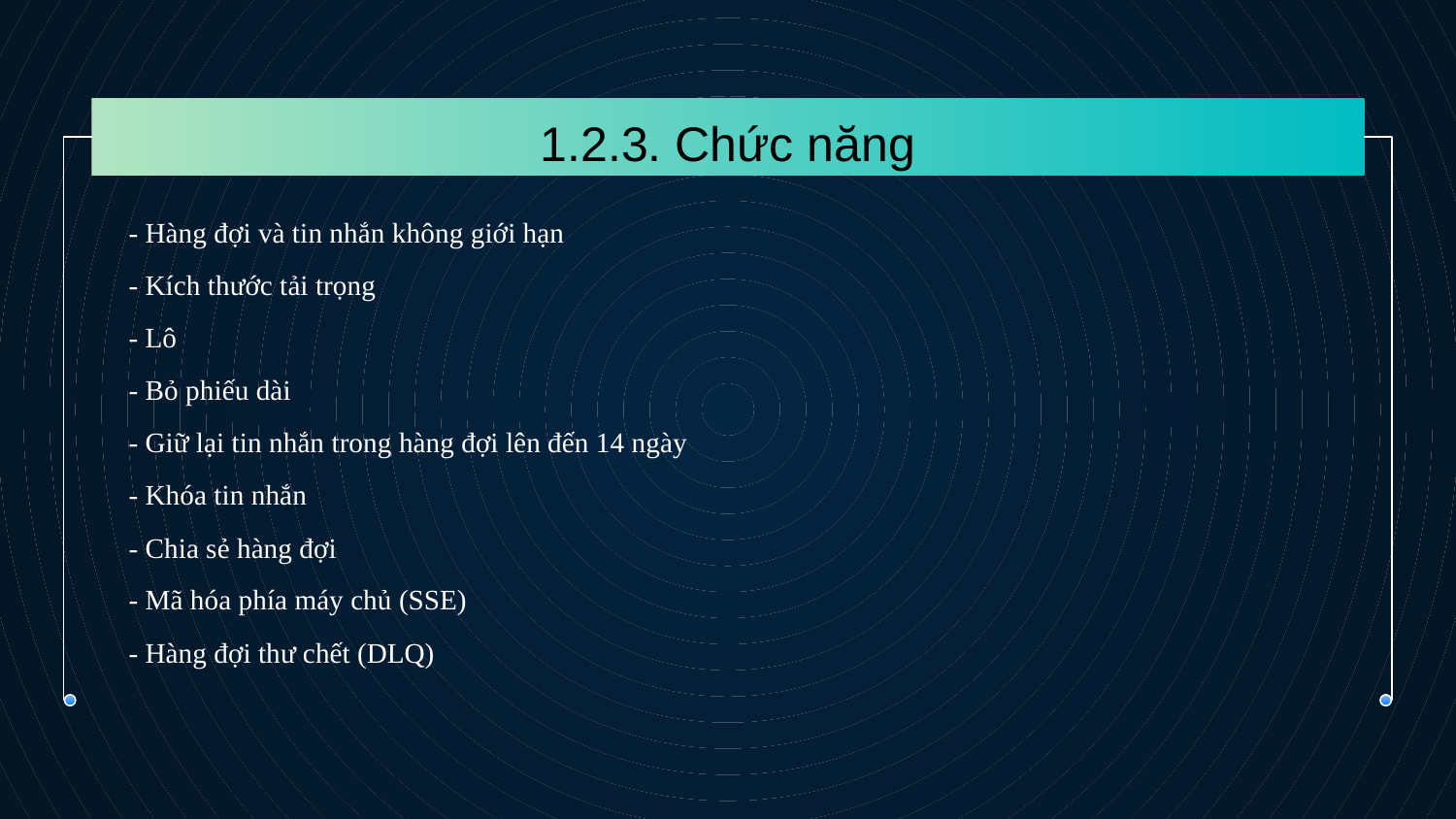

1.2.3. Chức năng

- Hàng đợi và tin nhắn không giới hạn
- Kích thước tải trọng
- Lô
- Bỏ phiếu dài
- Giữ lại tin nhắn trong hàng đợi lên đến 14 ngày
- Khóa tin nhắn
- Chia sẻ hàng đợi
- Mã hóa phía máy chủ (SSE)
- Hàng đợi thư chết (DLQ)